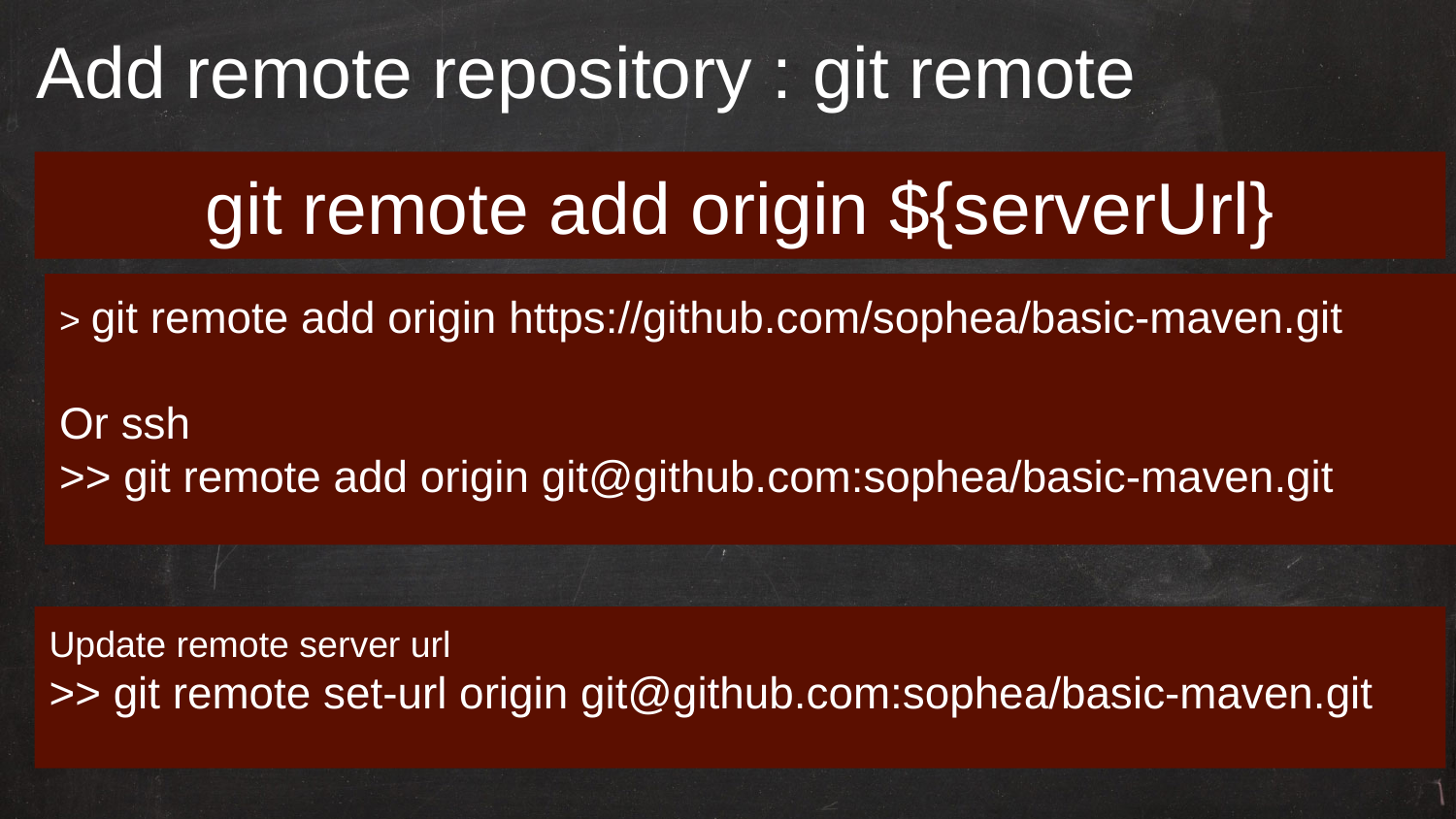

Add remote repository : git remote

git remote add origin ${serverUrl}
> git remote add origin https://github.com/sophea/basic-maven.git

Or ssh
>> git remote add origin git@github.com:sophea/basic-maven.git

Update remote server url
>> git remote set-url origin git@github.com:sophea/basic-maven.git